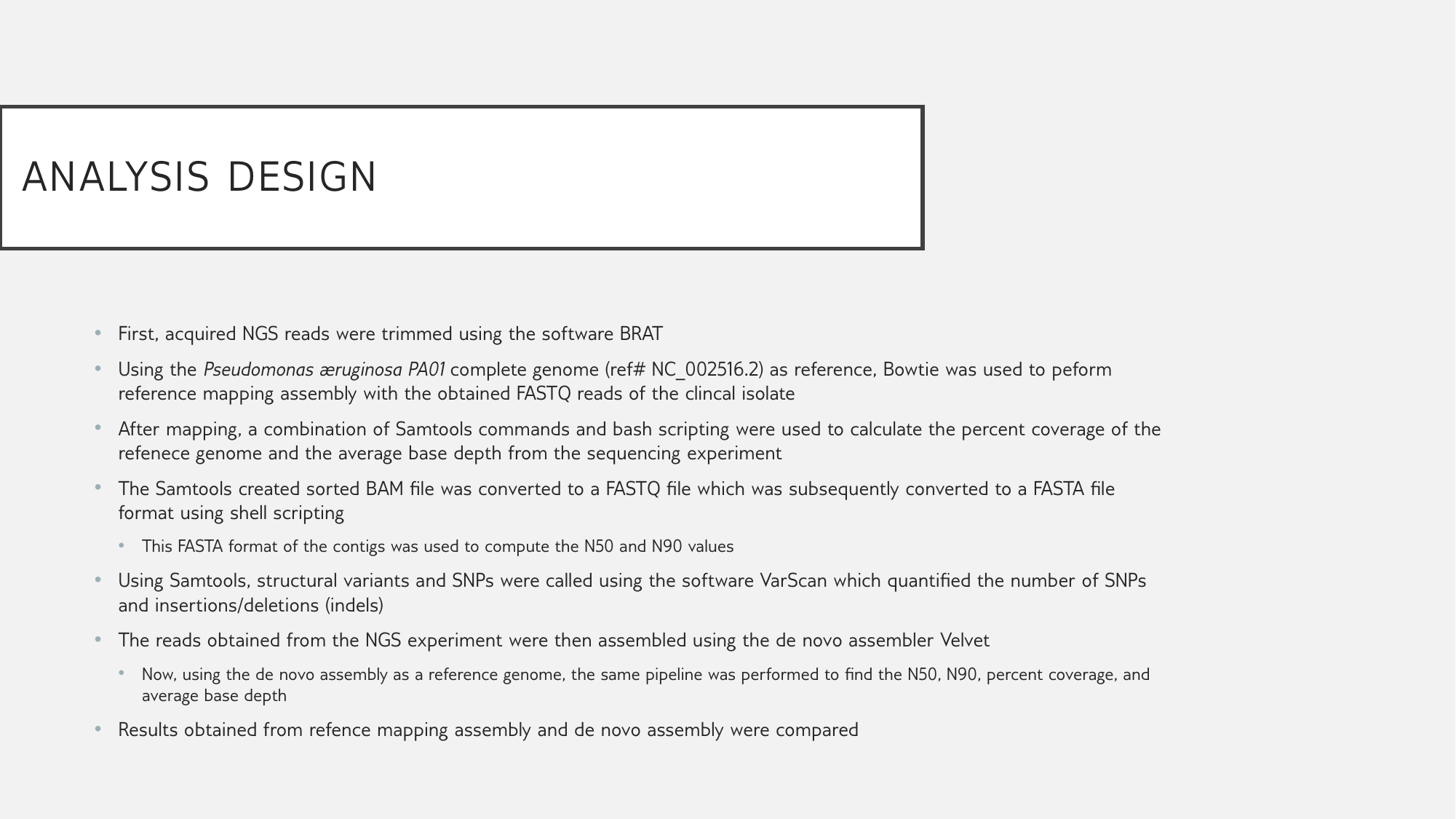

# Analysis Design
First, acquired NGS reads were trimmed using the software BRAT
Using the Pseudomonas aeruginosa PA01 complete genome (ref# NC_002516.2) as reference, Bowtie was used to peform reference mapping assembly with the obtained FASTQ reads of the clincal isolate
After mapping, a combination of Samtools commands and bash scripting were used to calculate the percent coverage of the refenece genome and the average base depth from the sequencing experiment
The Samtools created sorted BAM file was converted to a FASTQ file which was subsequently converted to a FASTA file format using shell scripting
This FASTA format of the contigs was used to compute the N50 and N90 values
Using Samtools, structural variants and SNPs were called using the software VarScan which quantified the number of SNPs and insertions/deletions (indels)
The reads obtained from the NGS experiment were then assembled using the de novo assembler Velvet
Now, using the de novo assembly as a reference genome, the same pipeline was performed to find the N50, N90, percent coverage, and average base depth
Results obtained from refence mapping assembly and de novo assembly were compared